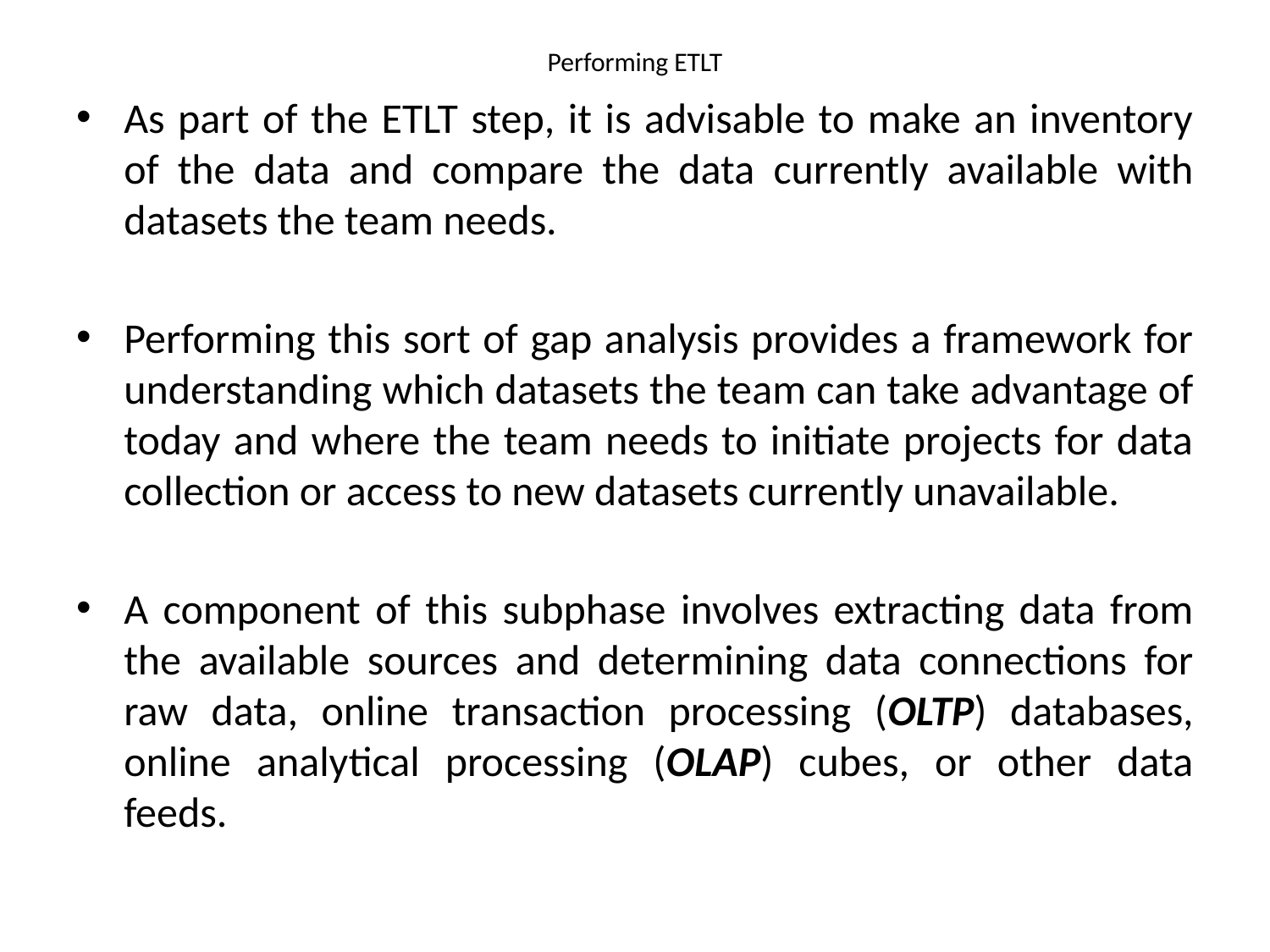

# Performing ETLT
As part of the ETLT step, it is advisable to make an inventory of the data and compare the data currently available with datasets the team needs.

Performing this sort of gap analysis provides a framework for understanding which datasets the team can take advantage of today and where the team needs to initiate projects for data collection or access to new datasets currently unavailable.

A component of this subphase involves extracting data from the available sources and determining data connections for raw data, online transaction processing (OLTP) databases, online analytical processing (OLAP) cubes, or other data feeds.